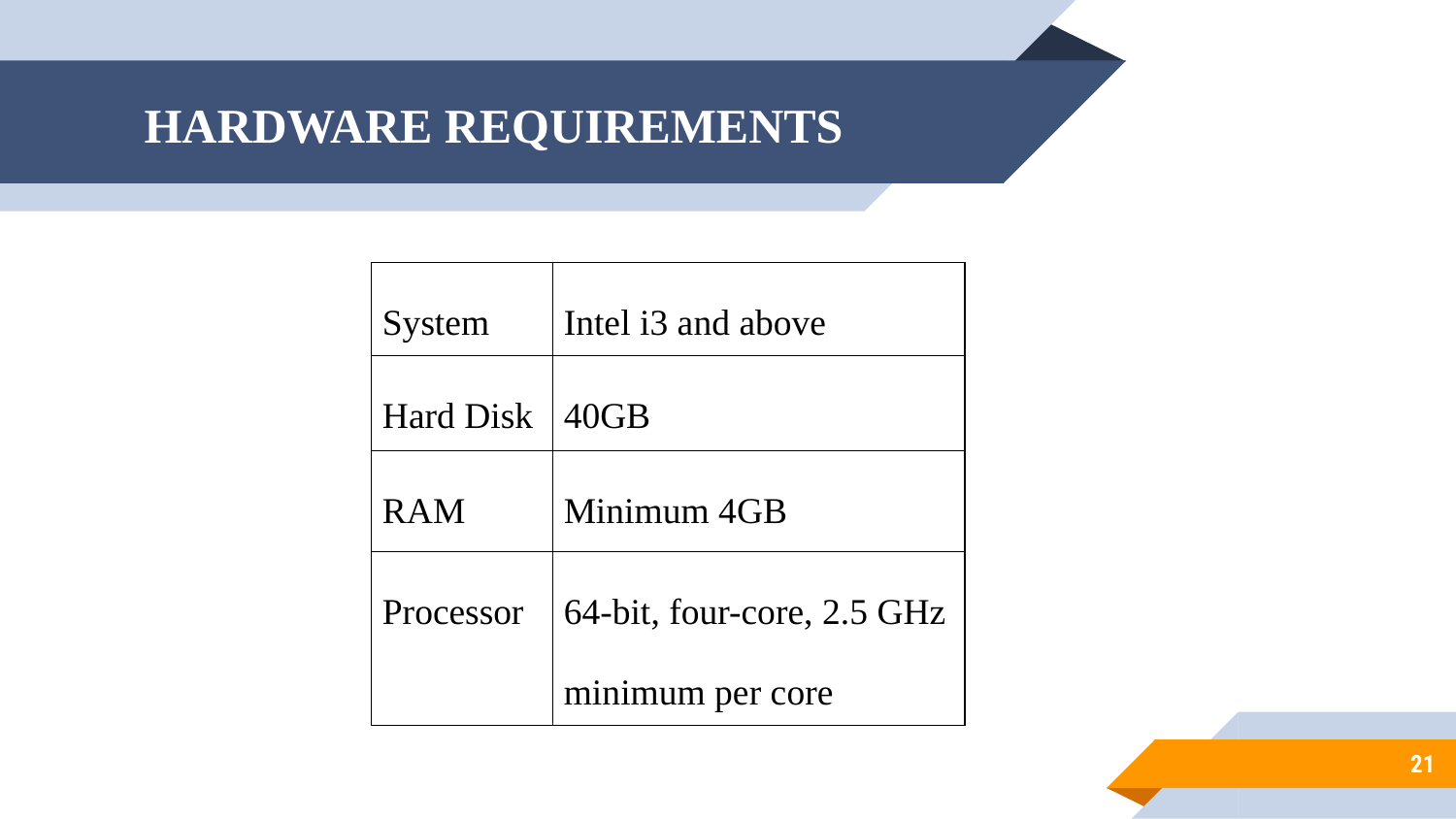

# HARDWARE REQUIREMENTS

| System | Intel i3 and above |
| --- | --- |
| Hard Disk | 40GB |
| RAM | Minimum 4GB |
| Processor | 64-bit, four-core, 2.5 GHz minimum per core |
21